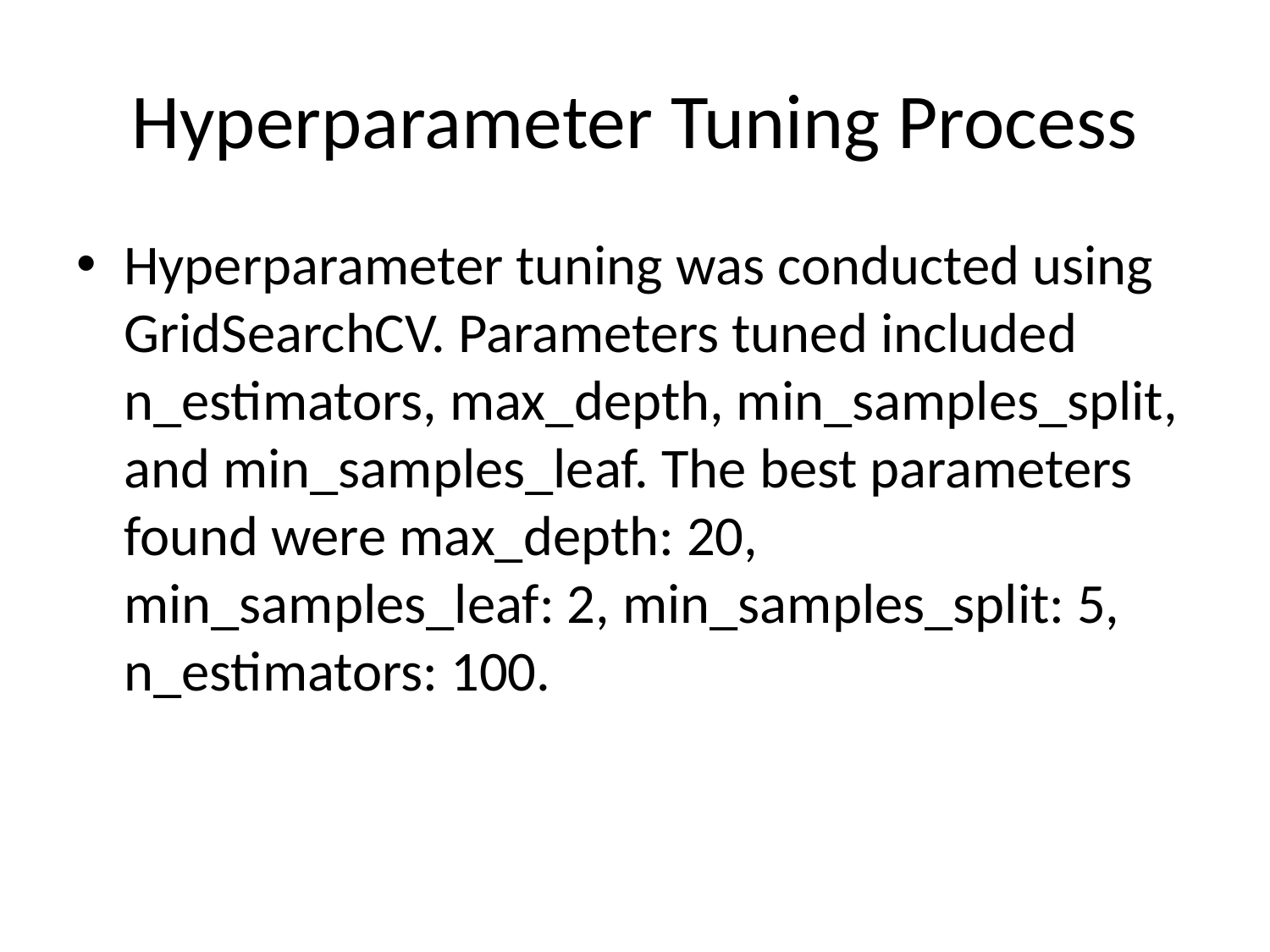

# Hyperparameter Tuning Process
Hyperparameter tuning was conducted using GridSearchCV. Parameters tuned included n_estimators, max_depth, min_samples_split, and min_samples_leaf. The best parameters found were max_depth: 20, min_samples_leaf: 2, min_samples_split: 5, n_estimators: 100.